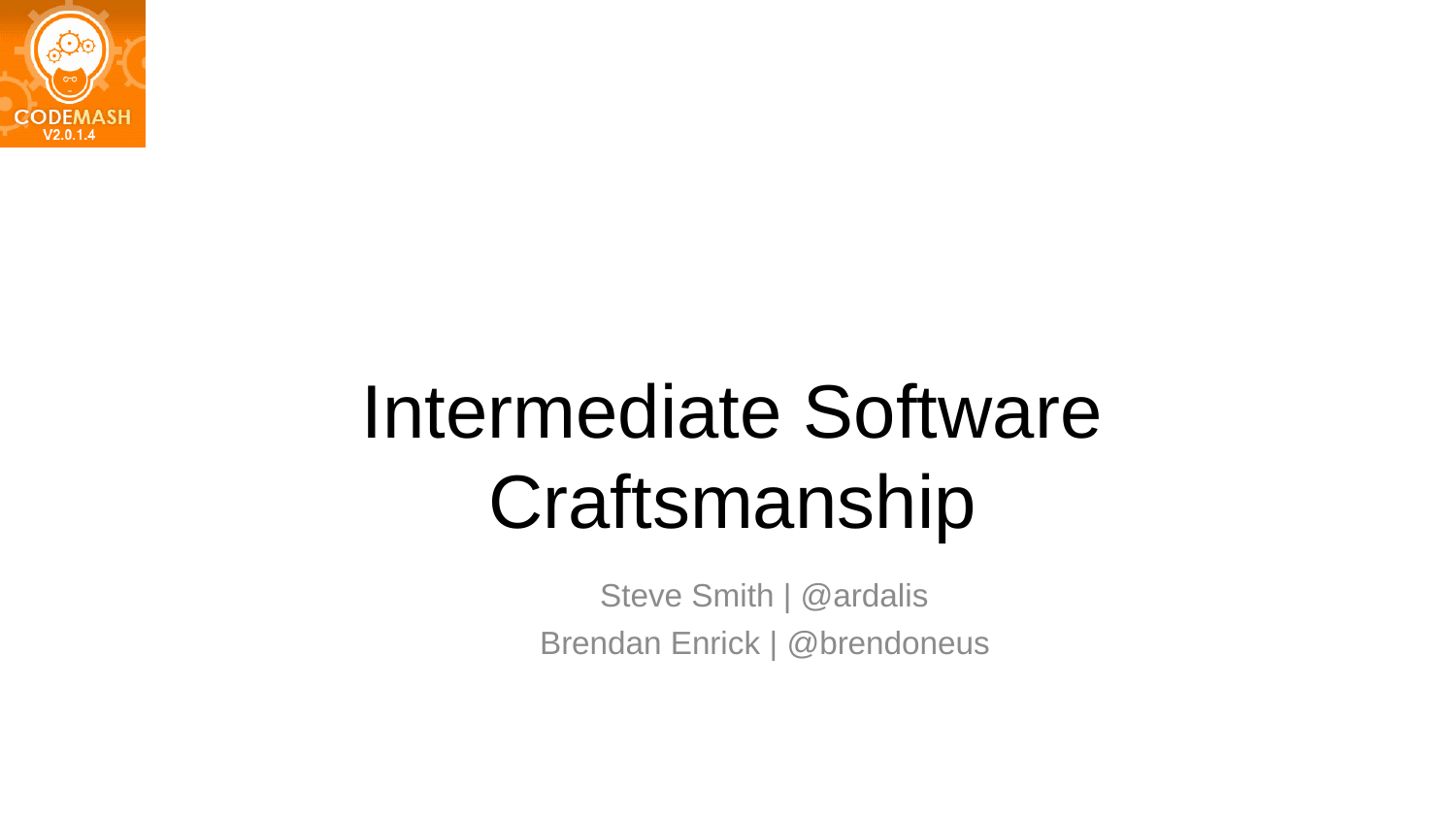

# Intermediate Software Craftsmanship
Steve Smith | @ardalis
Brendan Enrick | @brendoneus